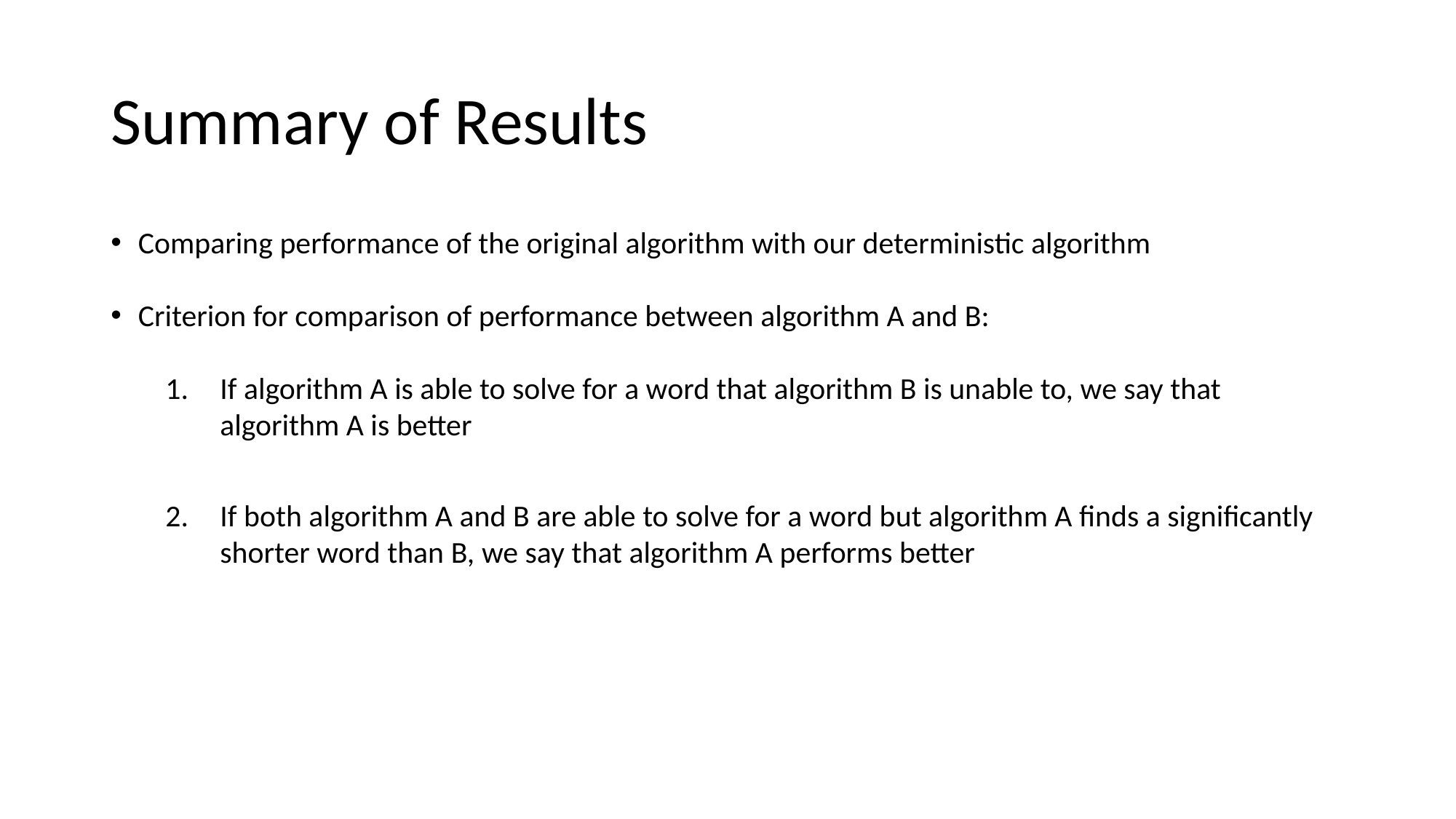

# Summary of Results
Comparing performance of the original algorithm with our deterministic algorithm

Criterion for comparison of performance between algorithm A and B:

If algorithm A is able to solve for a word that algorithm B is unable to, we say that algorithm A is better

If both algorithm A and B are able to solve for a word but algorithm A finds a significantly shorter word than B, we say that algorithm A performs better